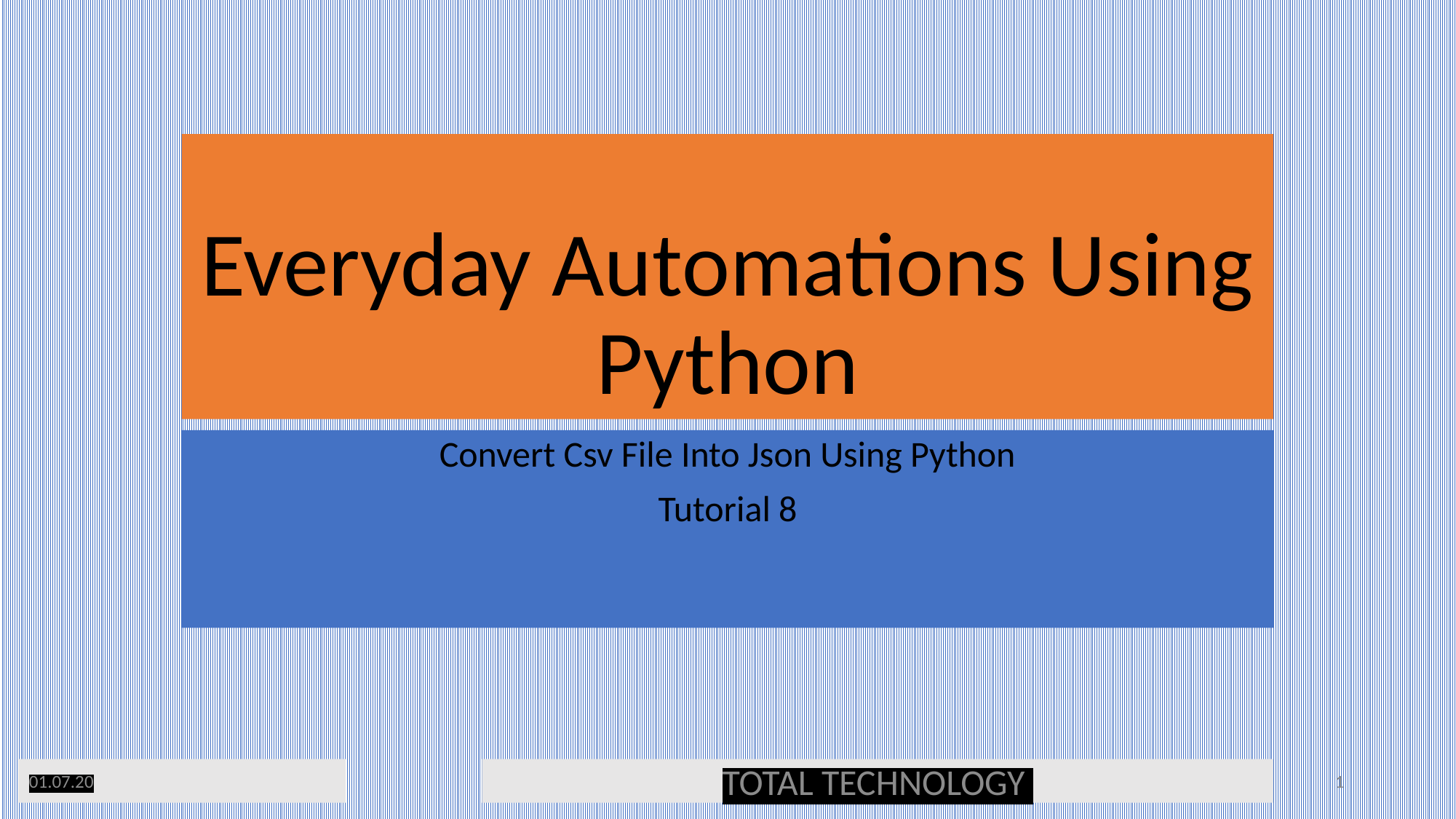

# Everyday Automations Using Python
Convert Csv File Into Json Using Python
Tutorial 8

01.07.20
TOTAL TECHNOLOGY
1